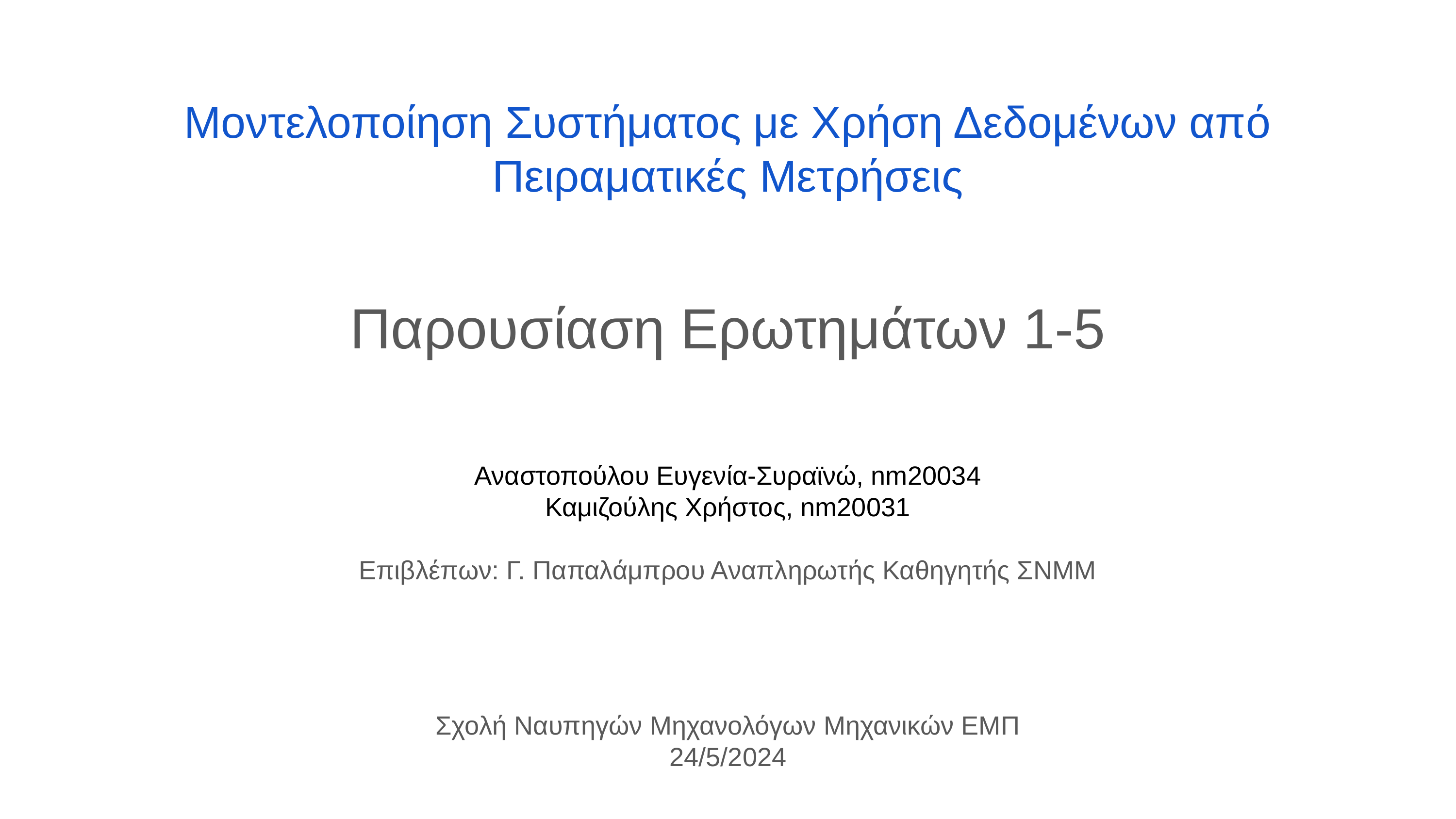

Μοντελοποίηση Συστήματος με Χρήση Δεδομένων από Πειραματικές Μετρήσεις
Παρουσίαση Ερωτημάτων 1-5
Αναστοπούλου Ευγενία-Συραϊνώ, nm20034
Καμιζούλης Χρήστος, nm20031

Επιβλέπων: Γ. Παπαλάμπρου Αναπληρωτής Καθηγητής ΣΝΜΜ
Σχολή Ναυπηγών Μηχανολόγων Μηχανικών ΕΜΠ
24/5/2024